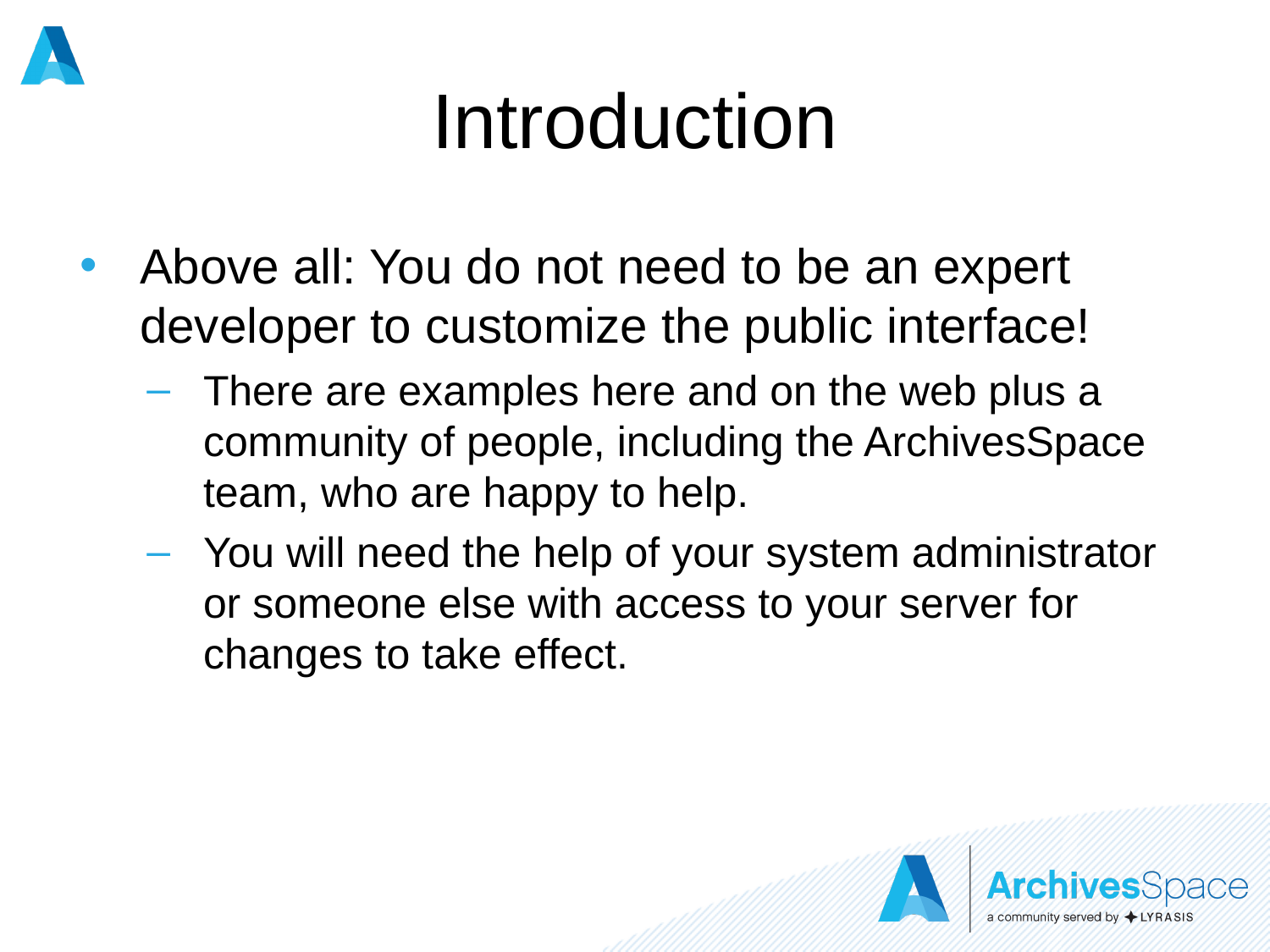

# Introduction
Above all: You do not need to be an expert developer to customize the public interface!
There are examples here and on the web plus a community of people, including the ArchivesSpace team, who are happy to help.
You will need the help of your system administrator or someone else with access to your server for changes to take effect.